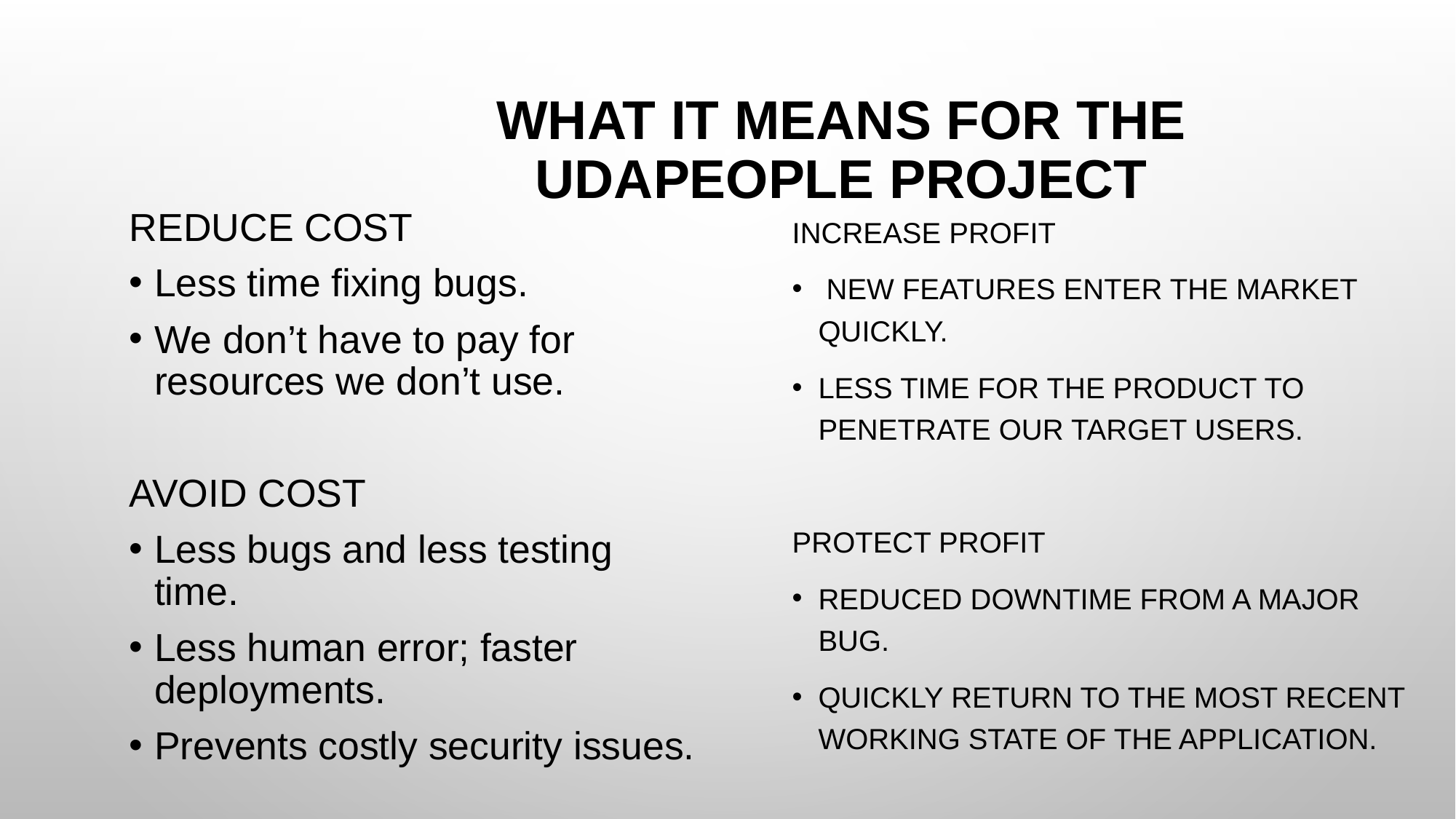

# What it means for the Udapeople project
REDUCE COST
Less time fixing bugs.
We don’t have to pay for resources we don’t use.

AVOID COST
Less bugs and less testing time.
Less human error; faster deployments.
Prevents costly security issues.
INCREASE PROFIT
 New features enter the market quickly.
Less time for the product to penetrate our target users.

PROTECT PROFIT
Reduced downtime from a major bug.
Quickly return to the most recent working state of the application.